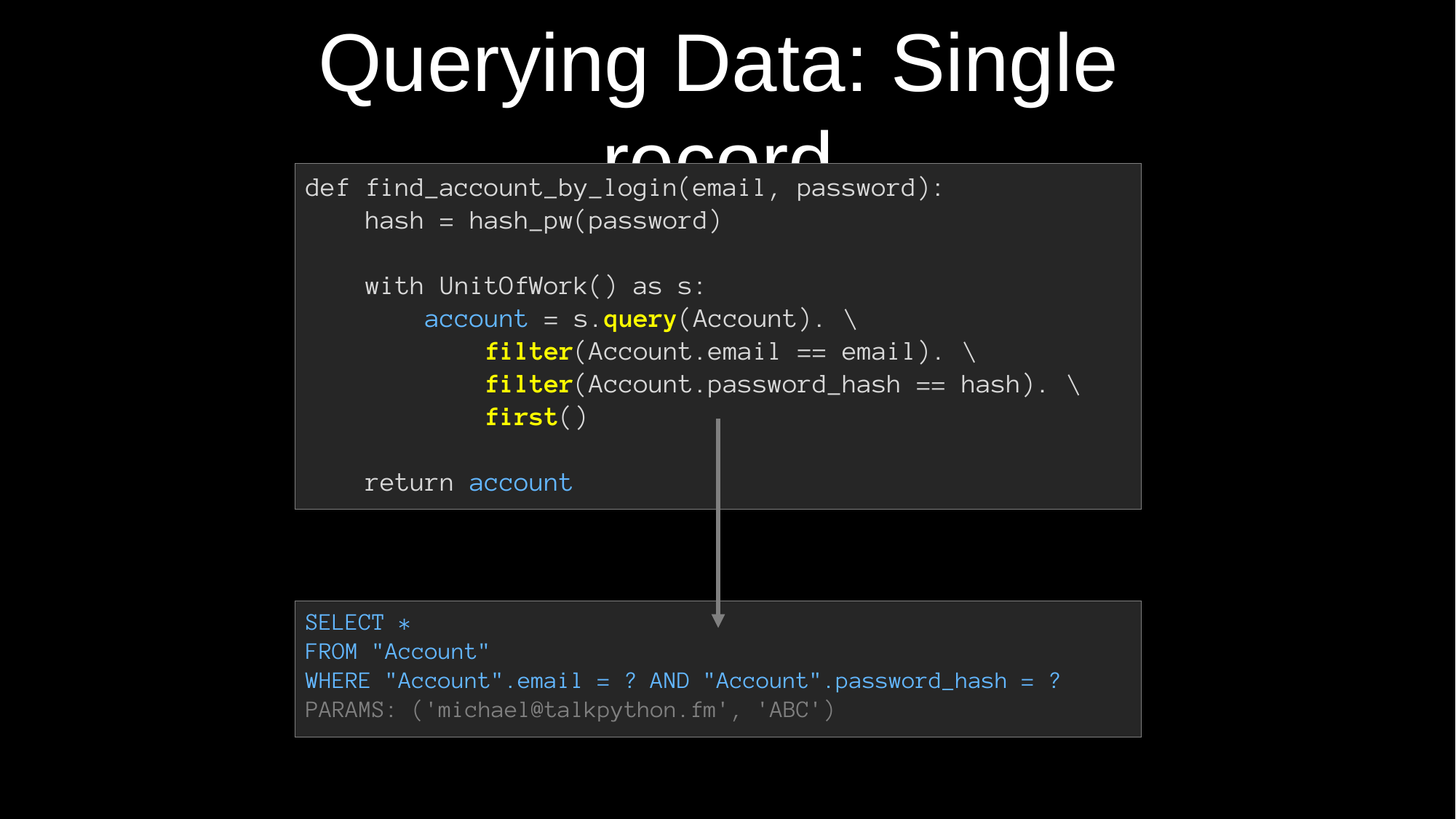

Querying Data: Single record
def find_account_by_login(email, password):
    hash = hash_pw(password)

    with UnitOfWork() as s:
        account = s.query(Account). \
            filter(Account.email == email). \
            filter(Account.password_hash == hash). \
            first()

    return account
SELECT *
FROM "Account"
WHERE "Account".email = ? AND "Account".password_hash = ?
PARAMS: ('michael@talkpython.fm', 'ABC')